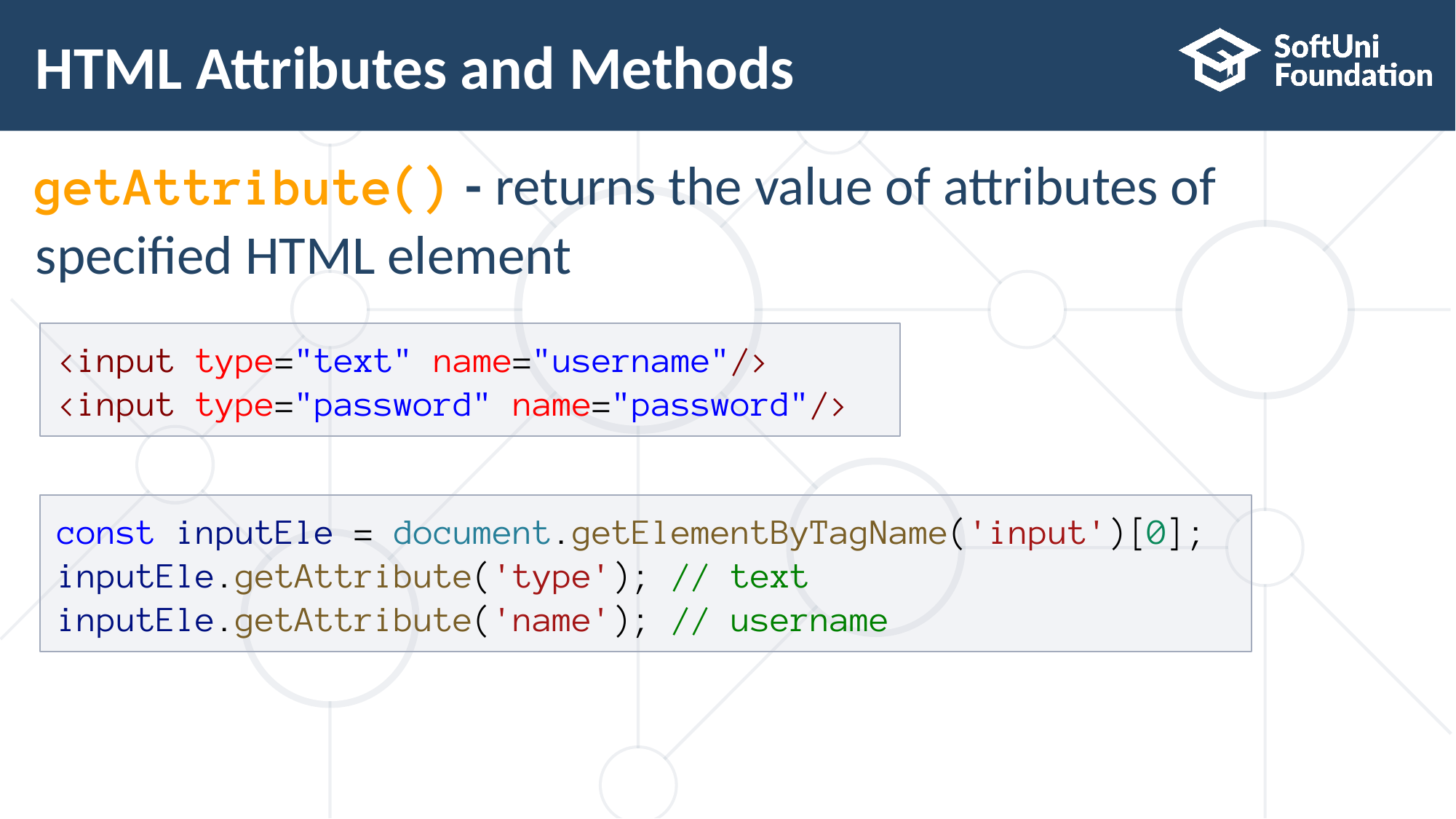

# HTML Attributes and Methods
getAttribute() - returns the value of attributes of
specified HTML element
<input type="text" name="username"/>
<input type="password" name="password"/>
const inputEle = document.getElementByTagName('input')[0];
inputEle.getAttribute('type'); // text
inputEle.getAttribute('name'); // username